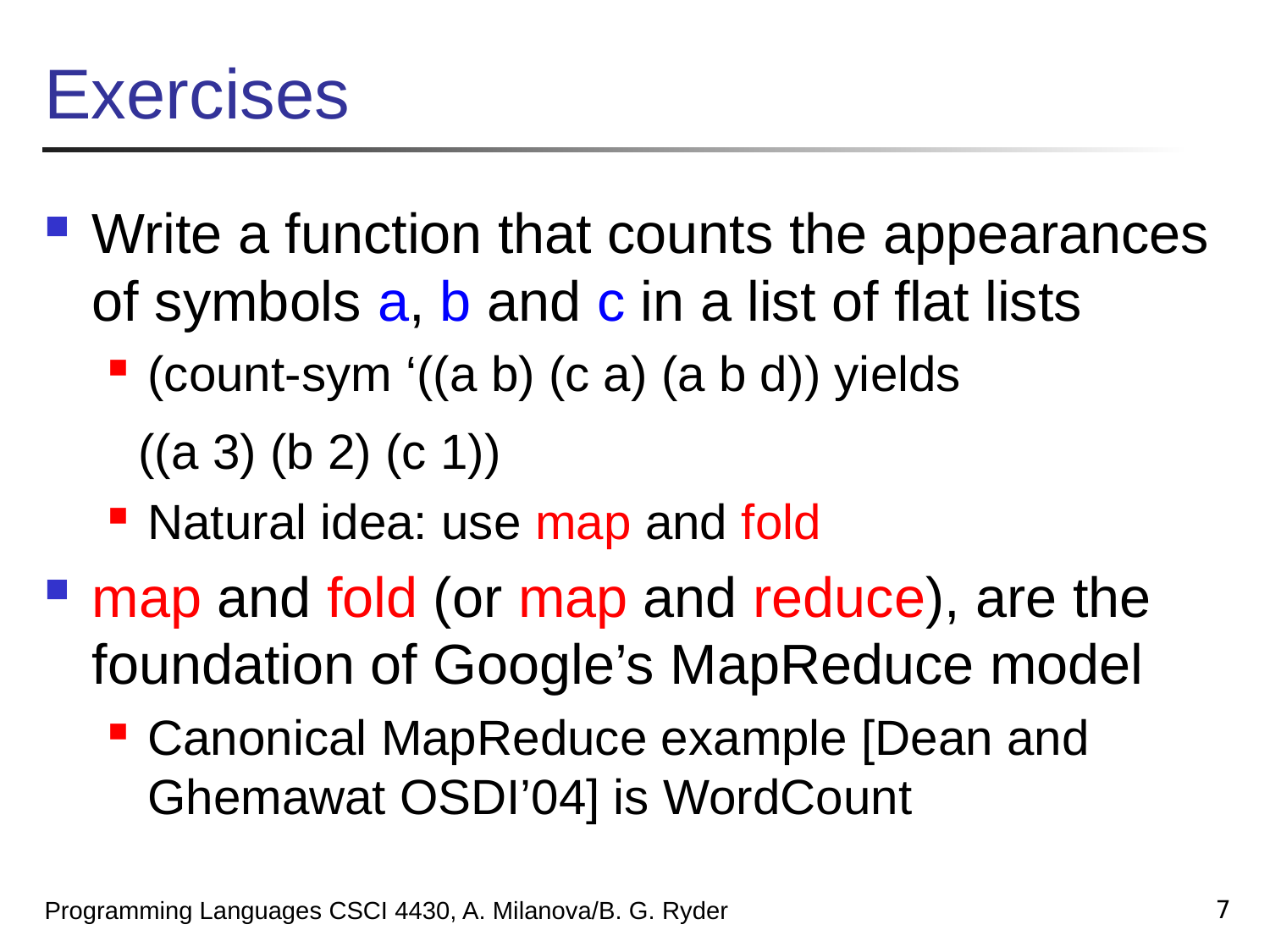

# Exercises
Write a function that counts the appearances of symbols a, b and c in a list of flat lists
(count-sym ‘((a b) (c a) (a b d)) yields
      ((a 3) (b 2) (c 1))
Natural idea: use map and fold
map and fold (or map and reduce), are the foundation of Google’s MapReduce model
Canonical MapReduce example [Dean and Ghemawat OSDI’04] is WordCount
7
Programming Languages CSCI 4430, A. Milanova/B. G. Ryder